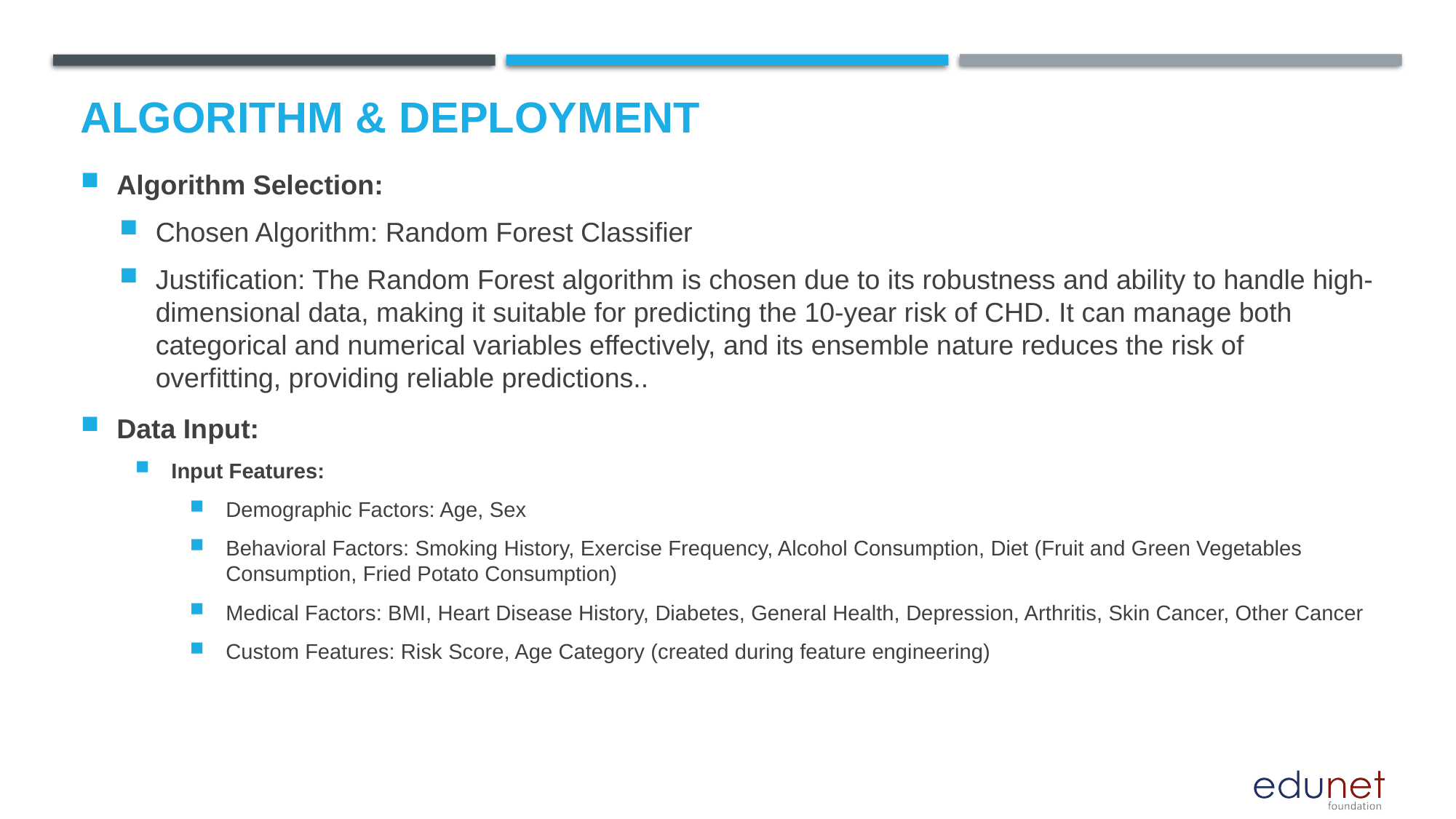

# Algorithm & Deployment
Algorithm Selection:
Chosen Algorithm: Random Forest Classifier
Justification: The Random Forest algorithm is chosen due to its robustness and ability to handle high-dimensional data, making it suitable for predicting the 10-year risk of CHD. It can manage both categorical and numerical variables effectively, and its ensemble nature reduces the risk of overfitting, providing reliable predictions..
Data Input:
Input Features:
Demographic Factors: Age, Sex
Behavioral Factors: Smoking History, Exercise Frequency, Alcohol Consumption, Diet (Fruit and Green Vegetables Consumption, Fried Potato Consumption)
Medical Factors: BMI, Heart Disease History, Diabetes, General Health, Depression, Arthritis, Skin Cancer, Other Cancer
Custom Features: Risk Score, Age Category (created during feature engineering)